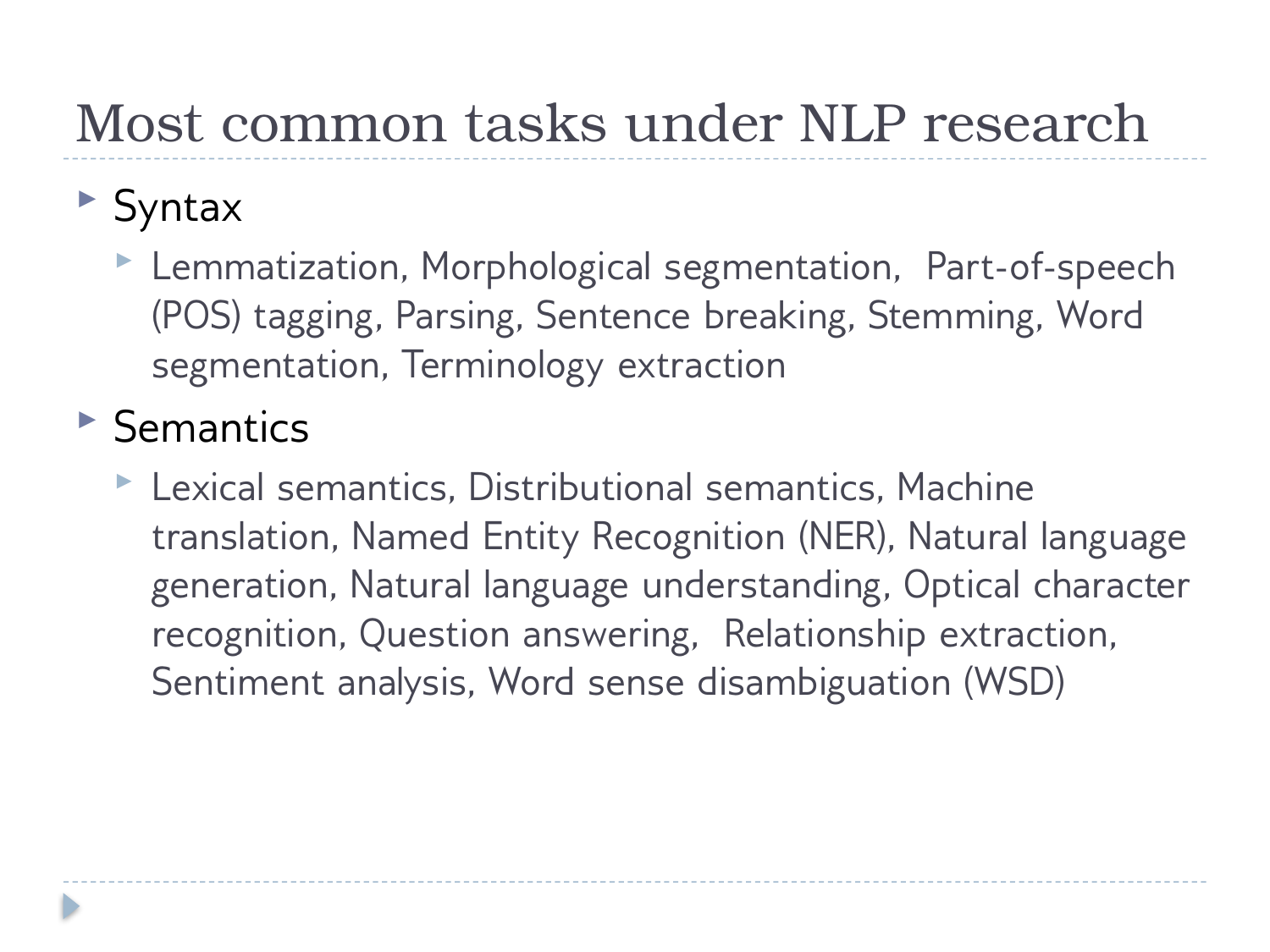

# Most common tasks under NLP research
Syntax
Lemmatization, Morphological segmentation,  Part-of-speech (POS) tagging, Parsing, Sentence breaking, Stemming, Word segmentation, Terminology extraction
Semantics
Lexical semantics, Distributional semantics, Machine translation, Named Entity Recognition (NER), Natural language generation, Natural language understanding, Optical character recognition, Question answering,  Relationship extraction,  Sentiment analysis, Word sense disambiguation (WSD)